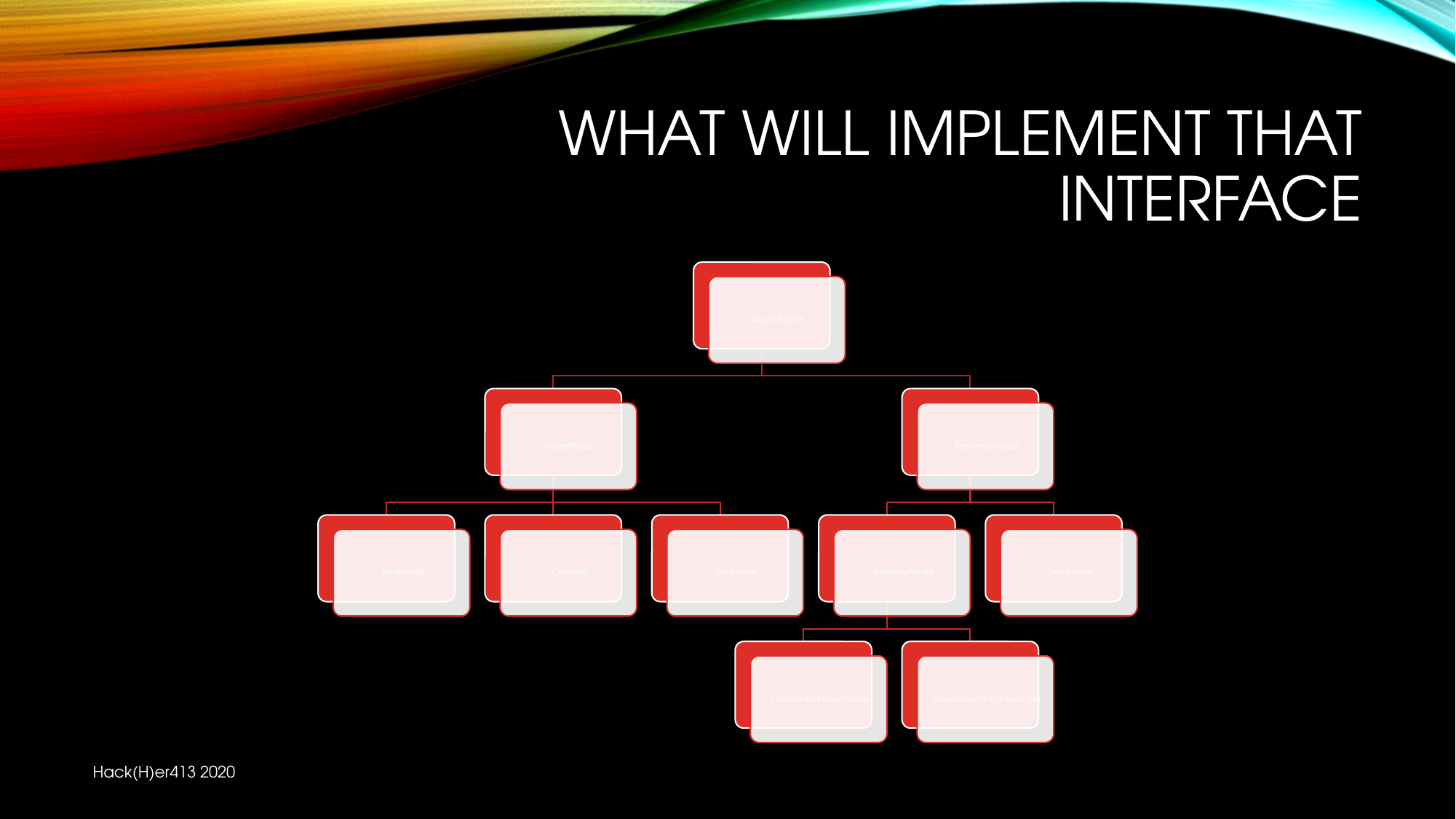

# What will implement that interface
QueryNode
BeliefNode
AndNode
OrNode
NotNode
ProximityNode
WindowNode
OrderedWindowNode
UnorderedWindowNode
TermNode
Hack(H)er413 2020